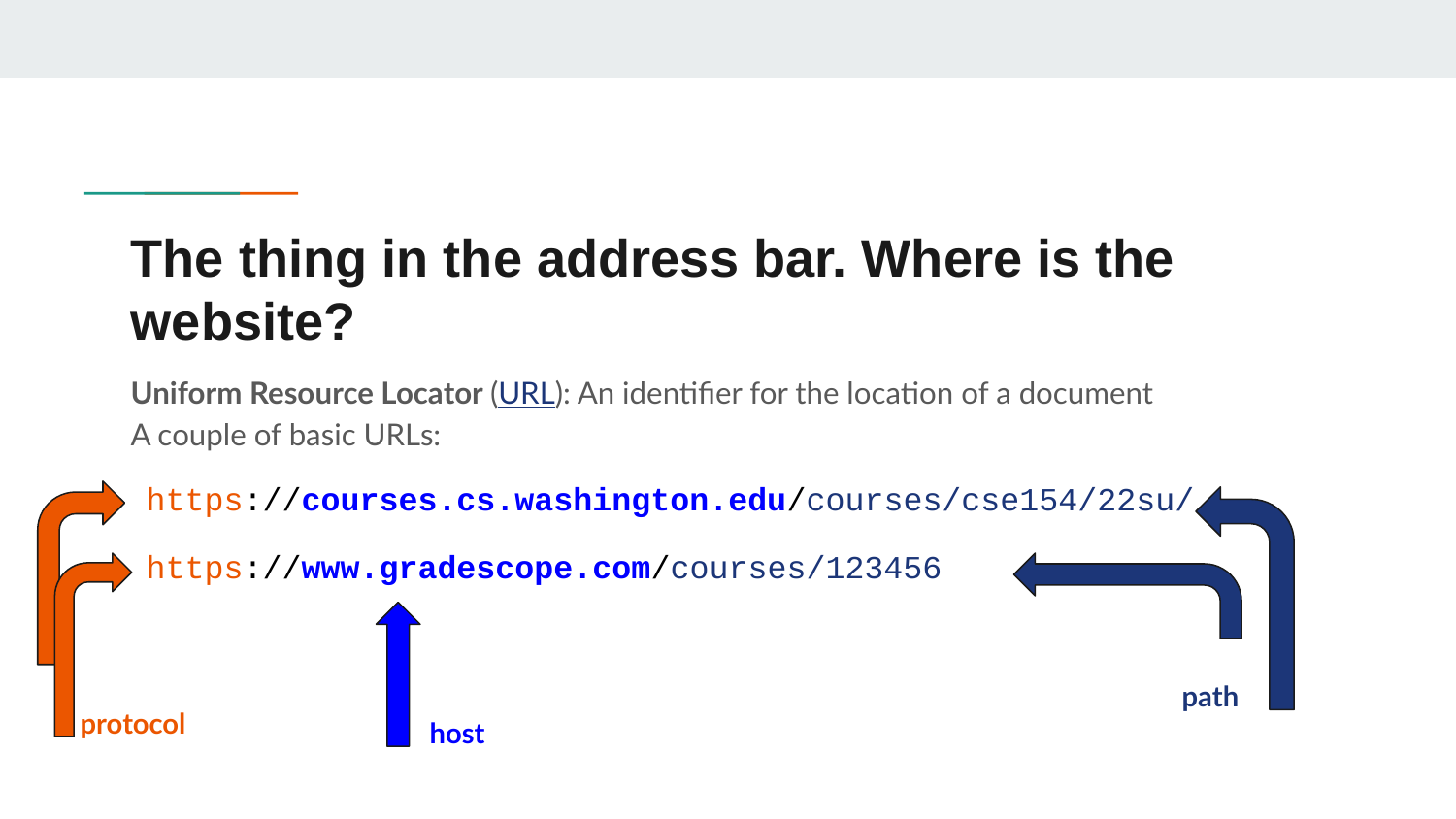

# The thing in the address bar. Where is the website?
Uniform Resource Locator (URL): An identifier for the location of a document
A couple of basic URLs:

https://courses.cs.washington.edu/courses/cse154/22su/

https://www.gradescope.com/courses/123456

path
protocol
host